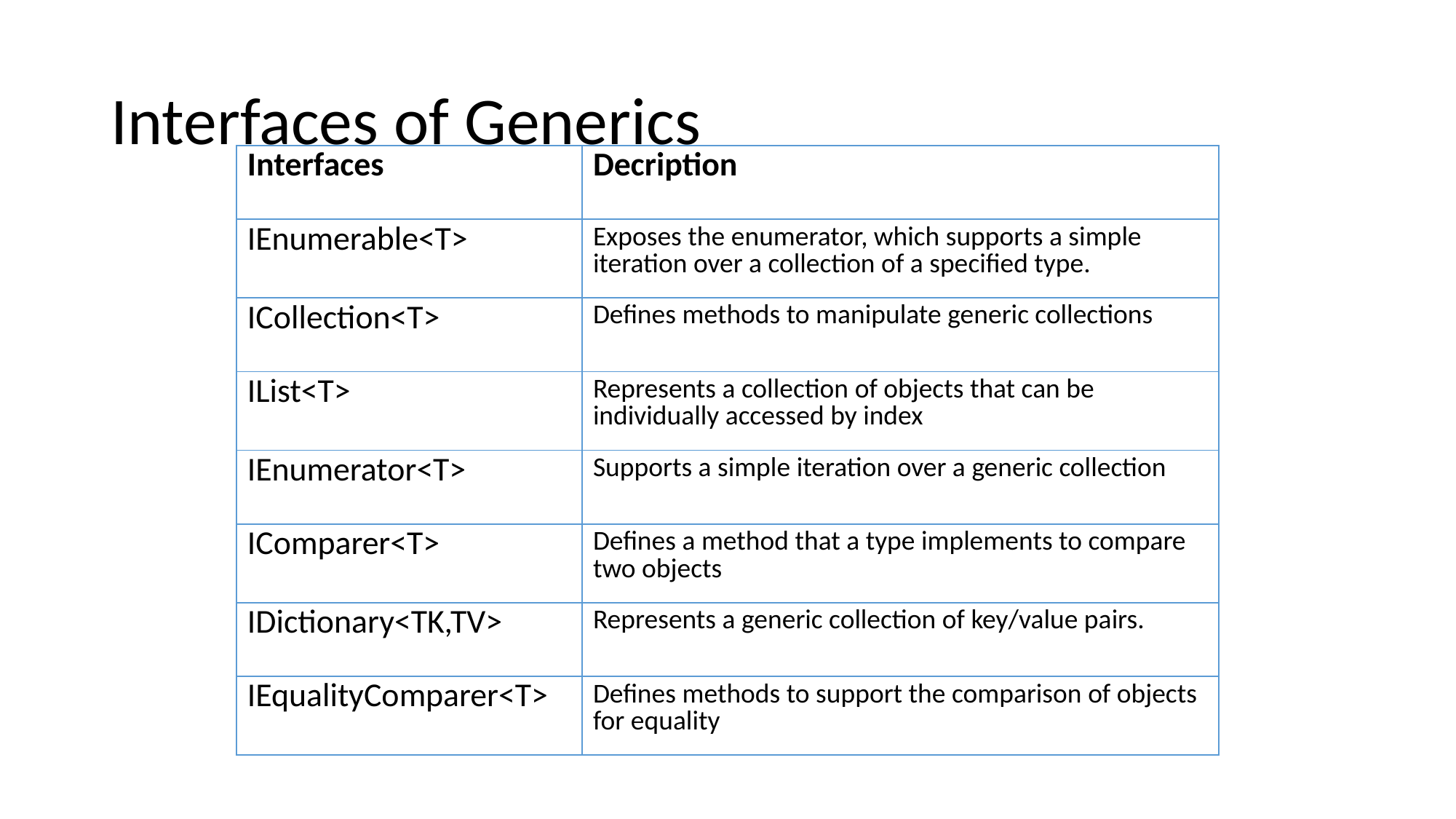

# Interfaces of Generics
| Interfaces | Decription |
| --- | --- |
| IEnumerable<T> | Exposes the enumerator, which supports a simple iteration over a collection of a specified type. |
| ICollection<T> | Defines methods to manipulate generic collections |
| IList<T> | Represents a collection of objects that can be individually accessed by index |
| IEnumerator<T> | Supports a simple iteration over a generic collection |
| IComparer<T> | Defines a method that a type implements to compare two objects |
| IDictionary<TK,TV> | Represents a generic collection of key/value pairs. |
| IEqualityComparer<T> | Defines methods to support the comparison of objects for equality |